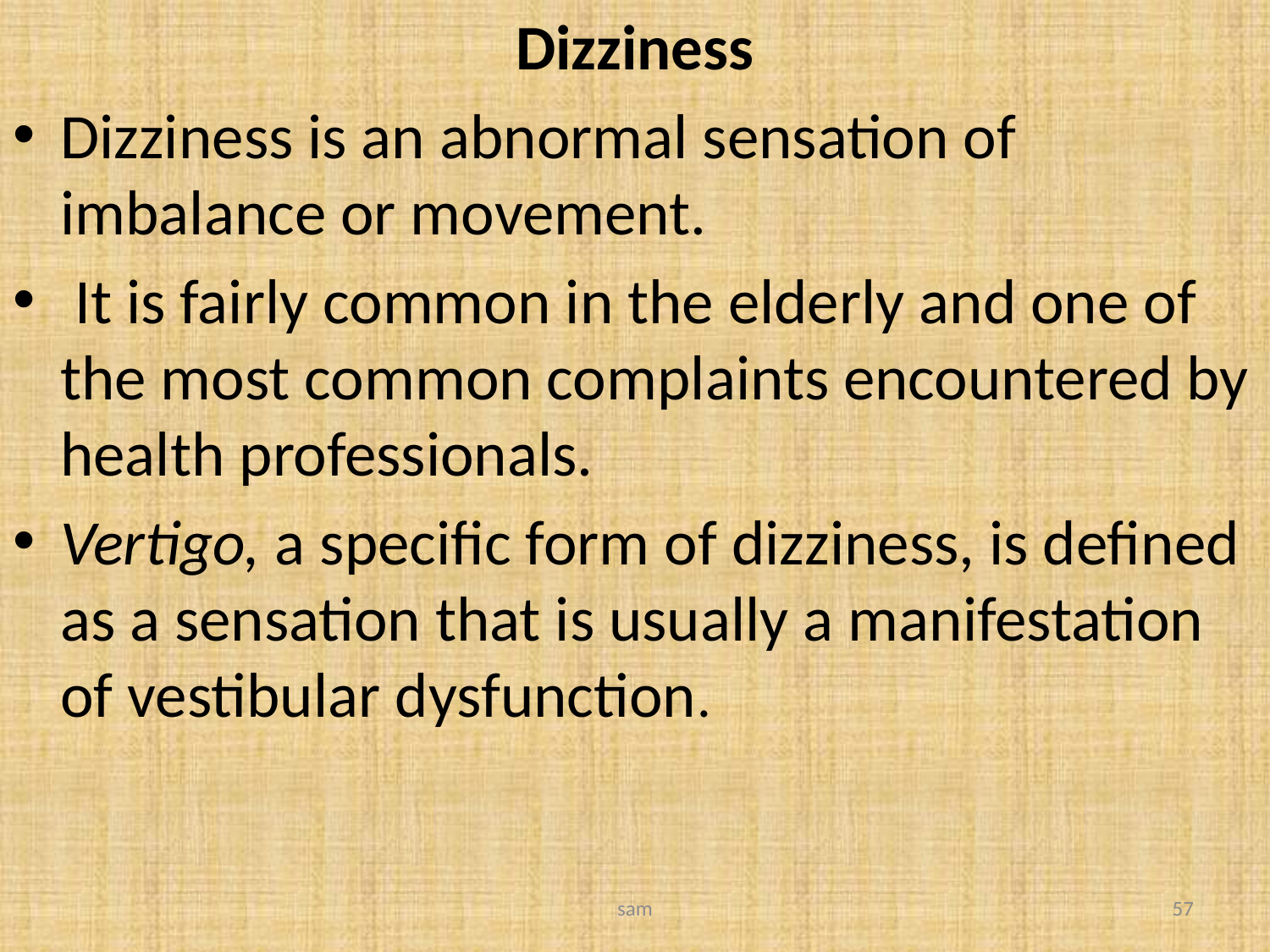

Dizziness
Dizziness is an abnormal sensation of imbalance or movement.
 It is fairly common in the elderly and one of the most common complaints encountered by health professionals.
Vertigo, a specific form of dizziness, is defined as a sensation that is usually a manifestation of vestibular dysfunction.
sam
57